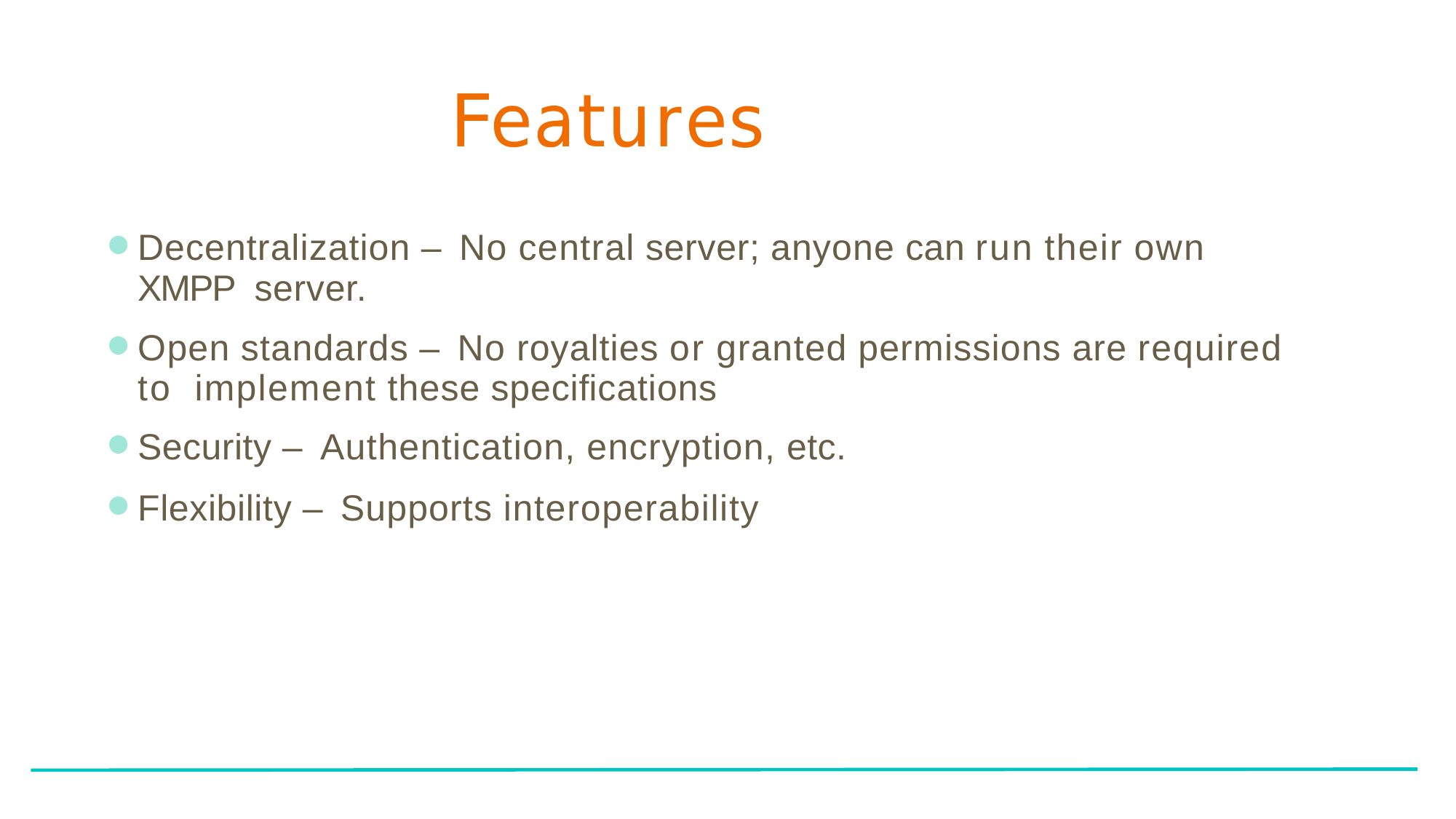

# Features
Decentralization – No central server; anyone can run their own XMPP  server.
Open standards – No royalties or granted permissions are required to  implement these speciﬁcations
Security – Authentication, encryption, etc.
Flexibility – Supports interoperability